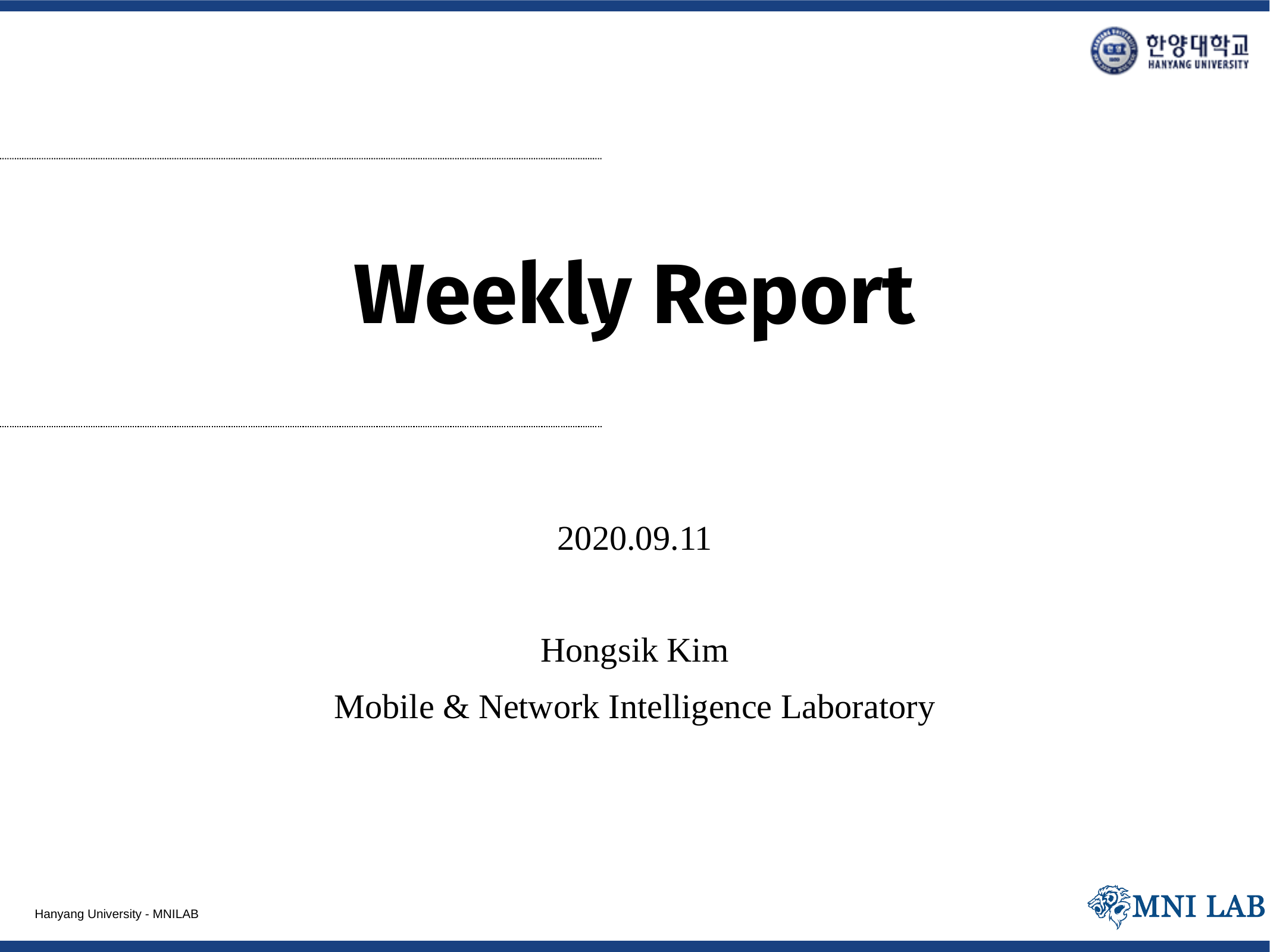

# Weekly Report
2020.09.11

Hongsik Kim
Mobile & Network Intelligence Laboratory